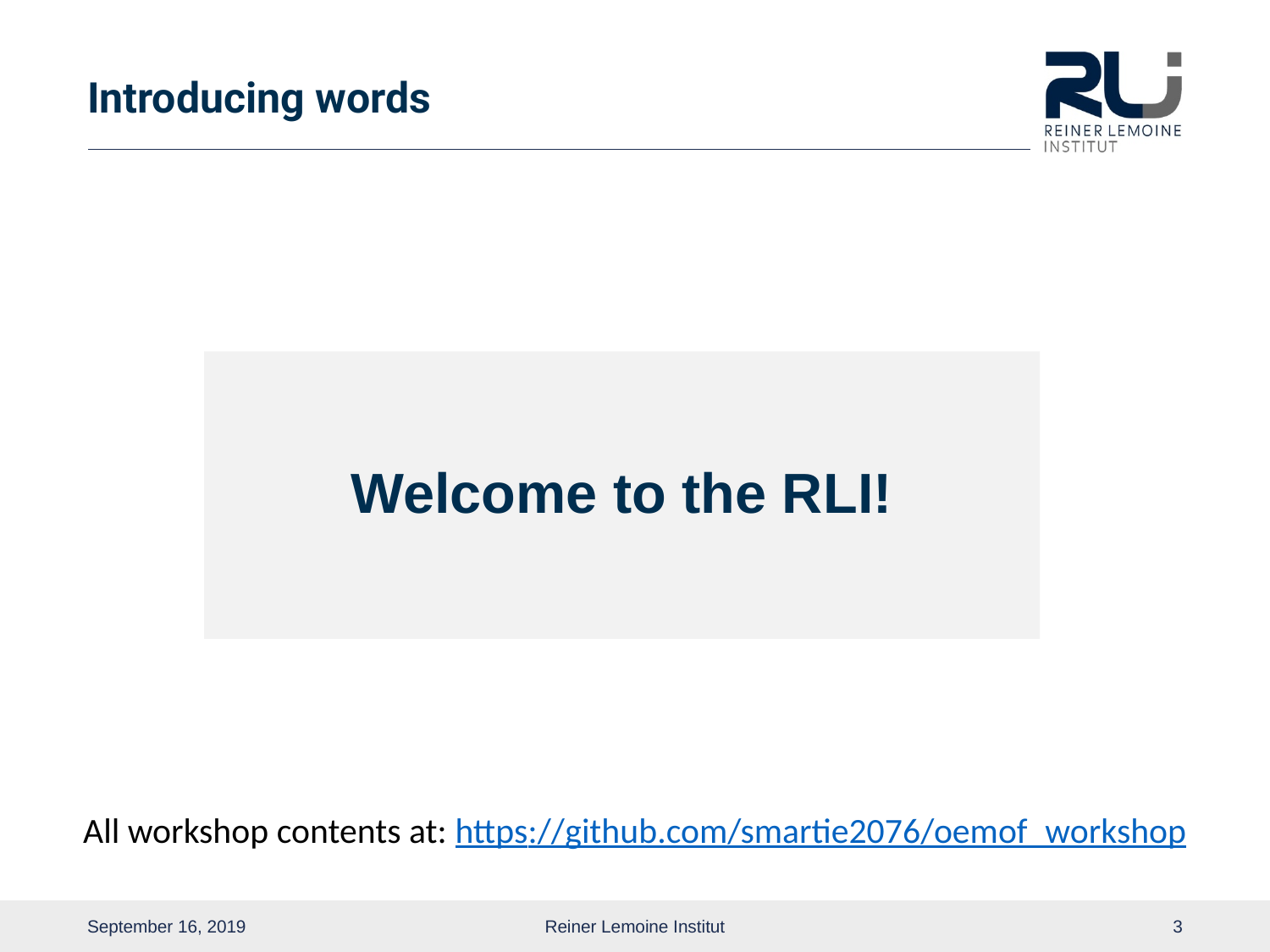

# Introducing words
Welcome to the RLI!
All workshop contents at: https://github.com/smartie2076/oemof_workshop

September 16, 2019
Reiner Lemoine Institut
3